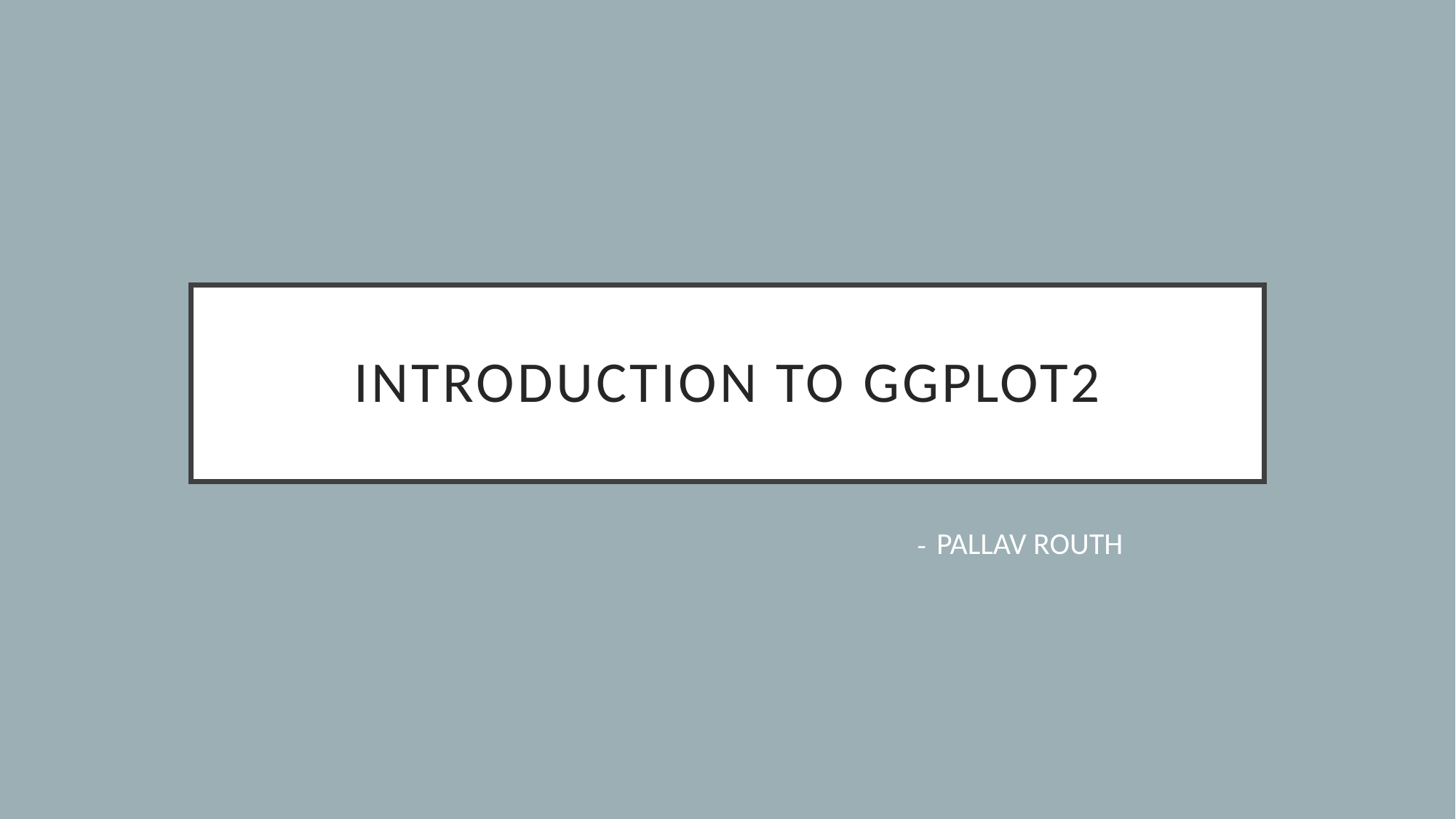

# Introduction to ggplot2
- PALLAV ROUTH